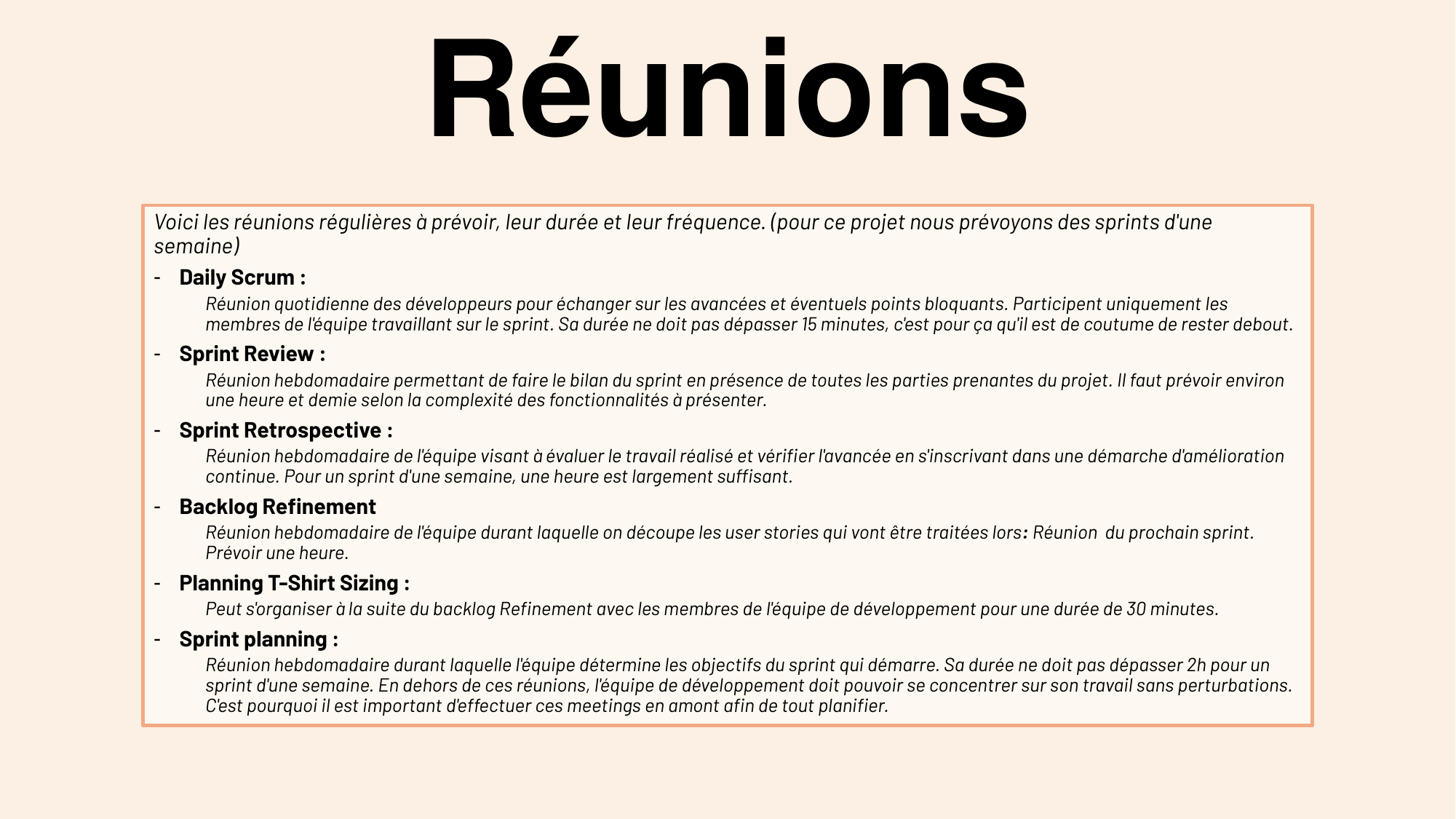

# Réunions
Voici les réunions régulières à prévoir, leur durée et leur fréquence. (pour ce projet nous prévoyons des sprints d'une semaine)
Daily Scrum :
Réunion quotidienne des développeurs pour échanger sur les avancées et éventuels points bloquants. Participent uniquement les membres de l'équipe travaillant sur le sprint. Sa durée ne doit pas dépasser 15 minutes, c'est pour ça qu'il est de coutume de rester debout.
Sprint Review :
Réunion hebdomadaire permettant de faire le bilan du sprint en présence de toutes les parties prenantes du projet. Il faut prévoir environ une heure et demie selon la complexité des fonctionnalités à présenter.
Sprint Retrospective :
Réunion hebdomadaire de l'équipe visant à évaluer le travail réalisé et vérifier l'avancée en s'inscrivant dans une démarche d'amélioration continue. Pour un sprint d'une semaine, une heure est largement suffisant.
Backlog Refinement
Réunion hebdomadaire de l'équipe durant laquelle on découpe les user stories qui vont être traitées lors: Réunion  du prochain sprint. Prévoir une heure.
Planning T-Shirt Sizing :
Peut s'organiser à la suite du backlog Refinement avec les membres de l'équipe de développement pour une durée de 30 minutes.
Sprint planning :
Réunion hebdomadaire durant laquelle l'équipe détermine les objectifs du sprint qui démarre. Sa durée ne doit pas dépasser 2h pour un sprint d'une semaine. En dehors de ces réunions, l'équipe de développement doit pouvoir se concentrer sur son travail sans perturbations. C'est pourquoi il est important d'effectuer ces meetings en amont afin de tout planifier.